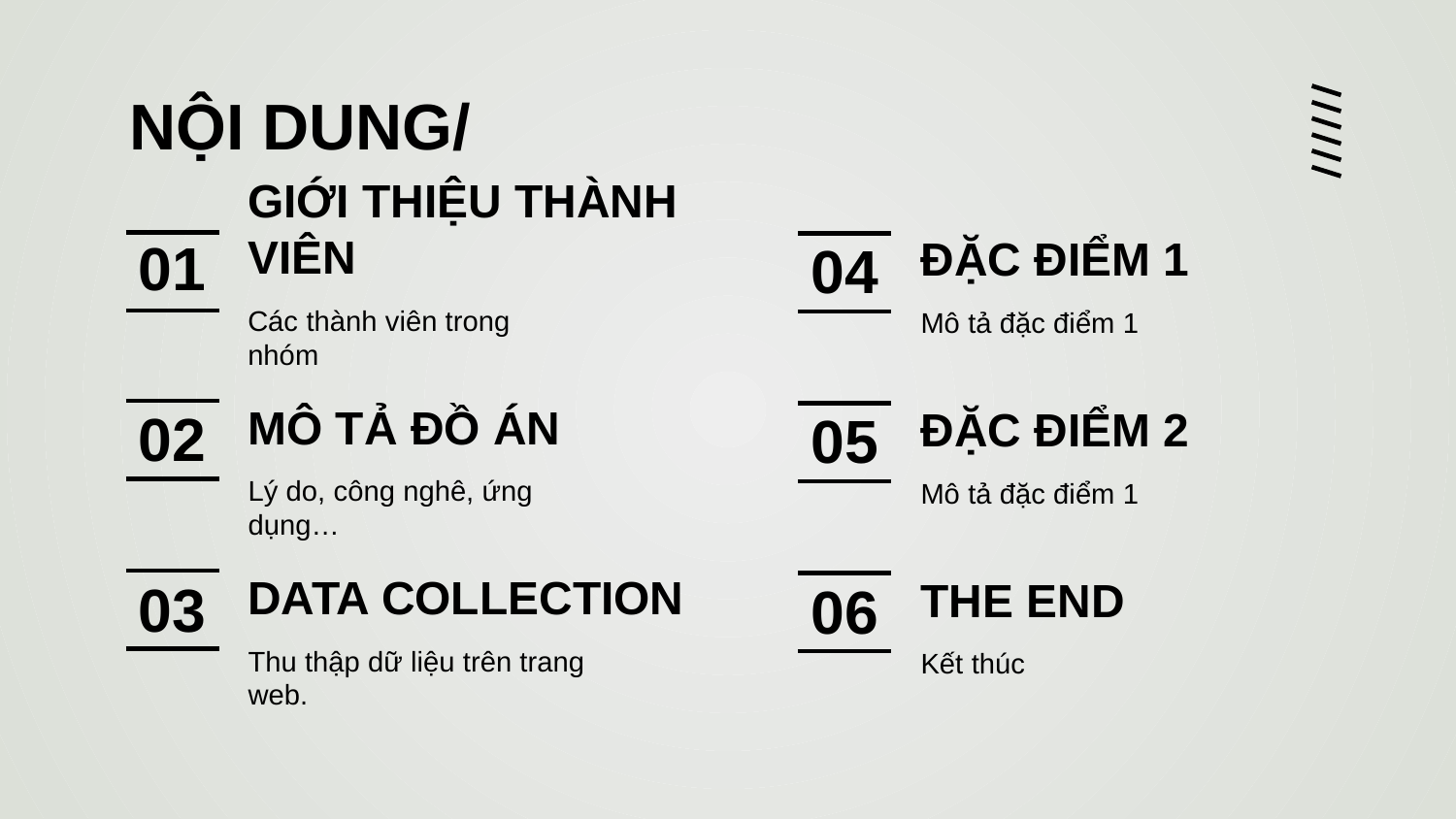

NỘI DUNG/
# 01
GIỚI THIỆU THÀNH VIÊN
04
ĐẶC ĐIỂM 1
Các thành viên trong nhóm
Mô tả đặc điểm 1
02
MÔ TẢ ĐỒ ÁN
05
ĐẶC ĐIỂM 2
Lý do, công nghê, ứng dụng…
Mô tả đặc điểm 1
03
DATA COLLECTION
06
THE END
Thu thập dữ liệu trên trang web.
Kết thúc